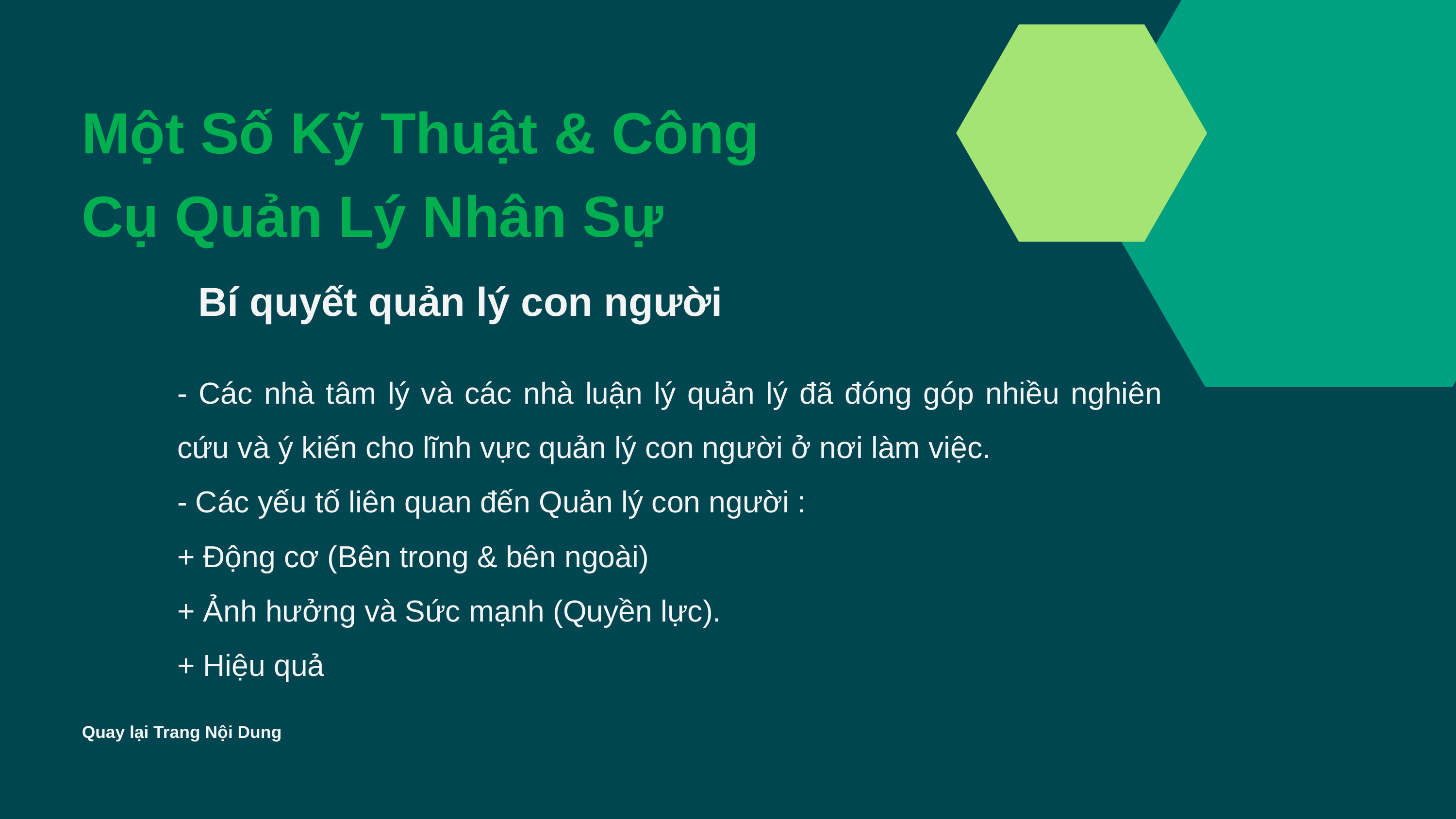

Một Số Kỹ Thuật & Công Cụ Quản Lý Nhân Sự
Bí quyết quản lý con người
- Các nhà tâm lý và các nhà luận lý quản lý đã đóng góp nhiều nghiên cứu và ý kiến cho lĩnh vực quản lý con người ở nơi làm việc.
- Các yếu tố liên quan đến Quản lý con người :
+ Động cơ (Bên trong & bên ngoài)
+ Ảnh hưởng và Sức mạnh (Quyền lực).
+ Hiệu quả
Quay lại Trang Nội Dung